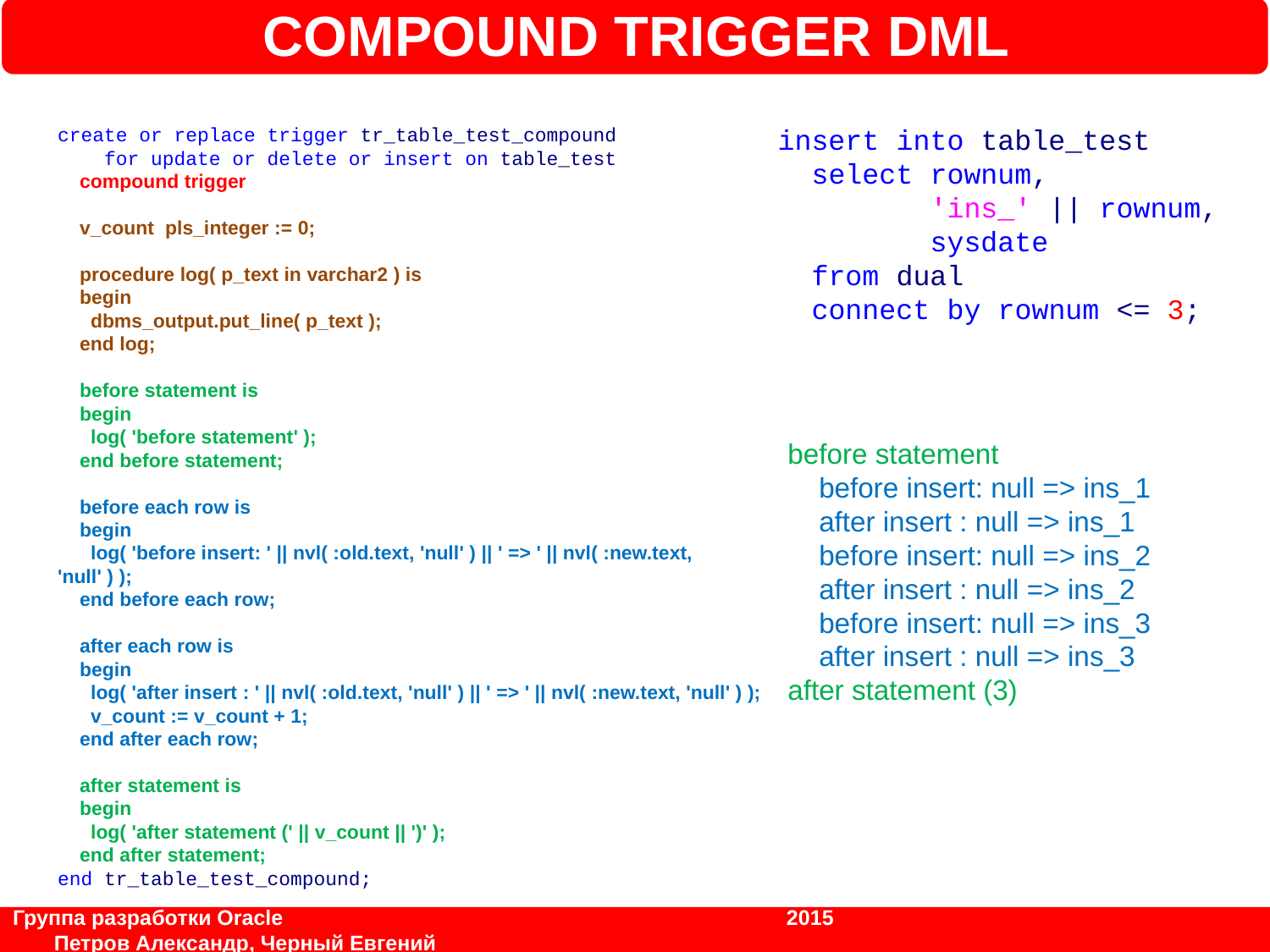

COMPOUND TRIGGER DML
create or replace trigger tr_table_test_compound
    for update or delete or insert on table_test
    compound trigger

    v_count  pls_integer := 0;

    procedure log( p_text in varchar2 ) is
    begin
      dbms_output.put_line( p_text );
    end log;

    before statement is
    begin
      log( 'before statement' );
    end before statement;

    before each row is
    begin
      log( 'before insert: ' || nvl( :old.text, 'null' ) || ' => ' || nvl( :new.text, 'null' ) );
    end before each row;

    after each row is
    begin
      log( 'after insert : ' || nvl( :old.text, 'null' ) || ' => ' || nvl( :new.text, 'null' ) );
      v_count := v_count + 1;
    end after each row;

    after statement is
    begin
      log( 'after statement (' || v_count || ')' );
    end after statement;
end tr_table_test_compound;
insert into table_test
  select rownum,
         'ins_' || rownum,
         sysdate
  from dual
  connect by rownum <= 3;
before statement
    before insert: null => ins_1
    after insert : null => ins_1
    before insert: null => ins_2
    after insert : null => ins_2
    before insert: null => ins_3
    after insert : null => ins_3
after statement (3)
Группа разработки Oracle			       	  2015	 		                         Петров Александр, Черный Евгений